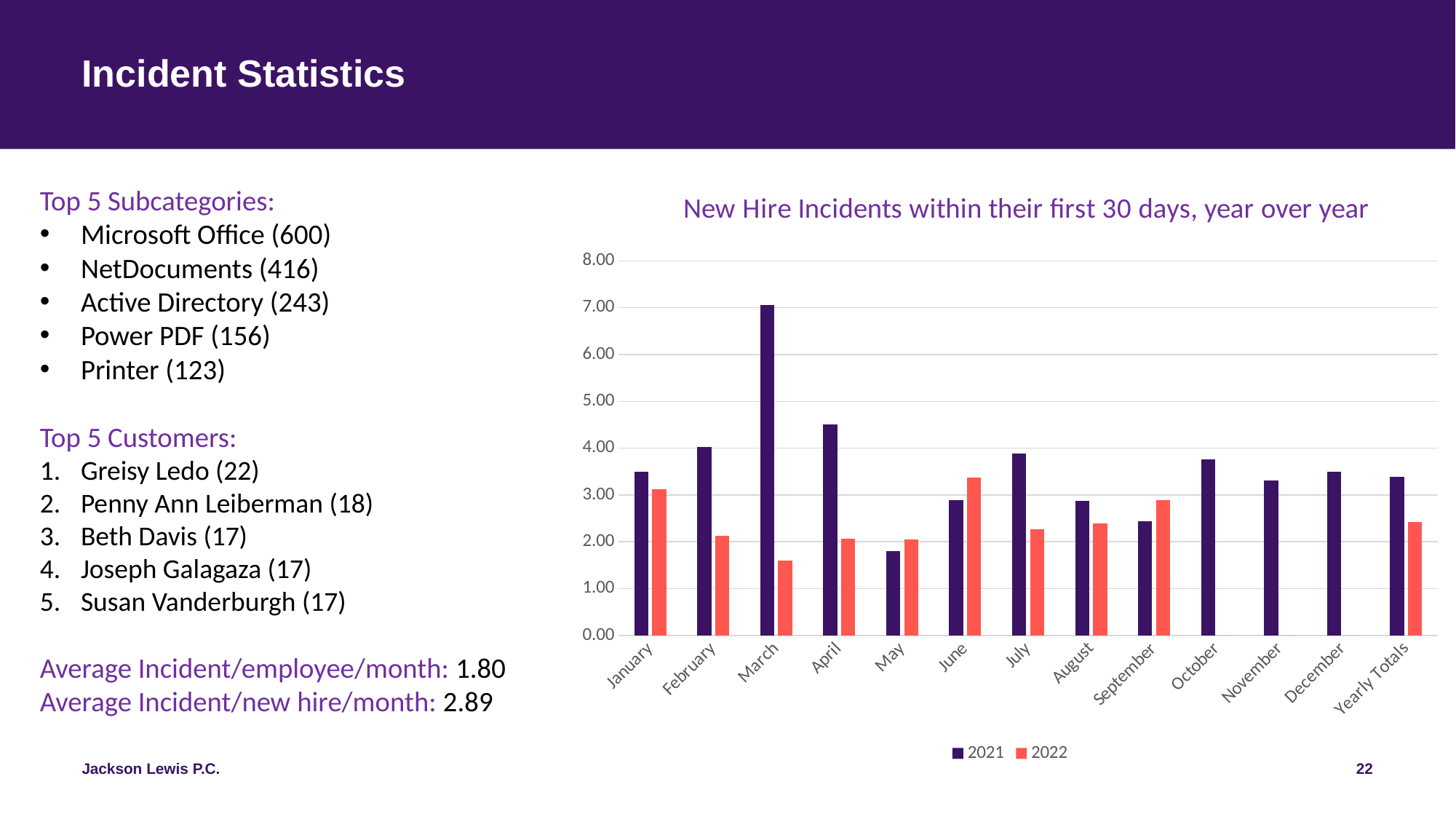

# Incident Statistics
Top 5 Subcategories:
Microsoft Office (600)
NetDocuments (416)
Active Directory (243)
Power PDF (156)
Printer (123)

Top 5 Customers:
Greisy Ledo (22)
Penny Ann Leiberman (18)
Beth Davis (17)
Joseph Galagaza (17)
Susan Vanderburgh (17)

Average Incident/employee/month: 1.80
Average Incident/new hire/month: 2.89

### Chart: New Hire Incidents within their first 30 days, year over year

| Category | 2021 | 2022 |
|---|---|---|
| January | 3.5 | 3.1186440677966103 |
| February | 4.0285714285714285 | 2.121212121212121 |
| March | 7.054054054054054 | 1.5909090909090908 |
| April | 4.5 | 2.0588235294117645 |
| May | 1.796875 | 2.0441176470588234 |
| June | 2.891304347826087 | 3.3714285714285714 |
| July | 3.883720930232558 | 2.27027027027027 |
| August | 2.8793103448275863 | 2.3846153846153846 |
| September | 2.432098765432099 | 2.891891891891892 |
| October | 3.759259259259259 | 0.0 |
| November | 3.3076923076923075 | 0.0 |
| December | 3.5 | 0.0 |
| Yearly Totals | 3.3935969868173257 | 2.422279792746114 |
22
Jackson Lewis P.C.